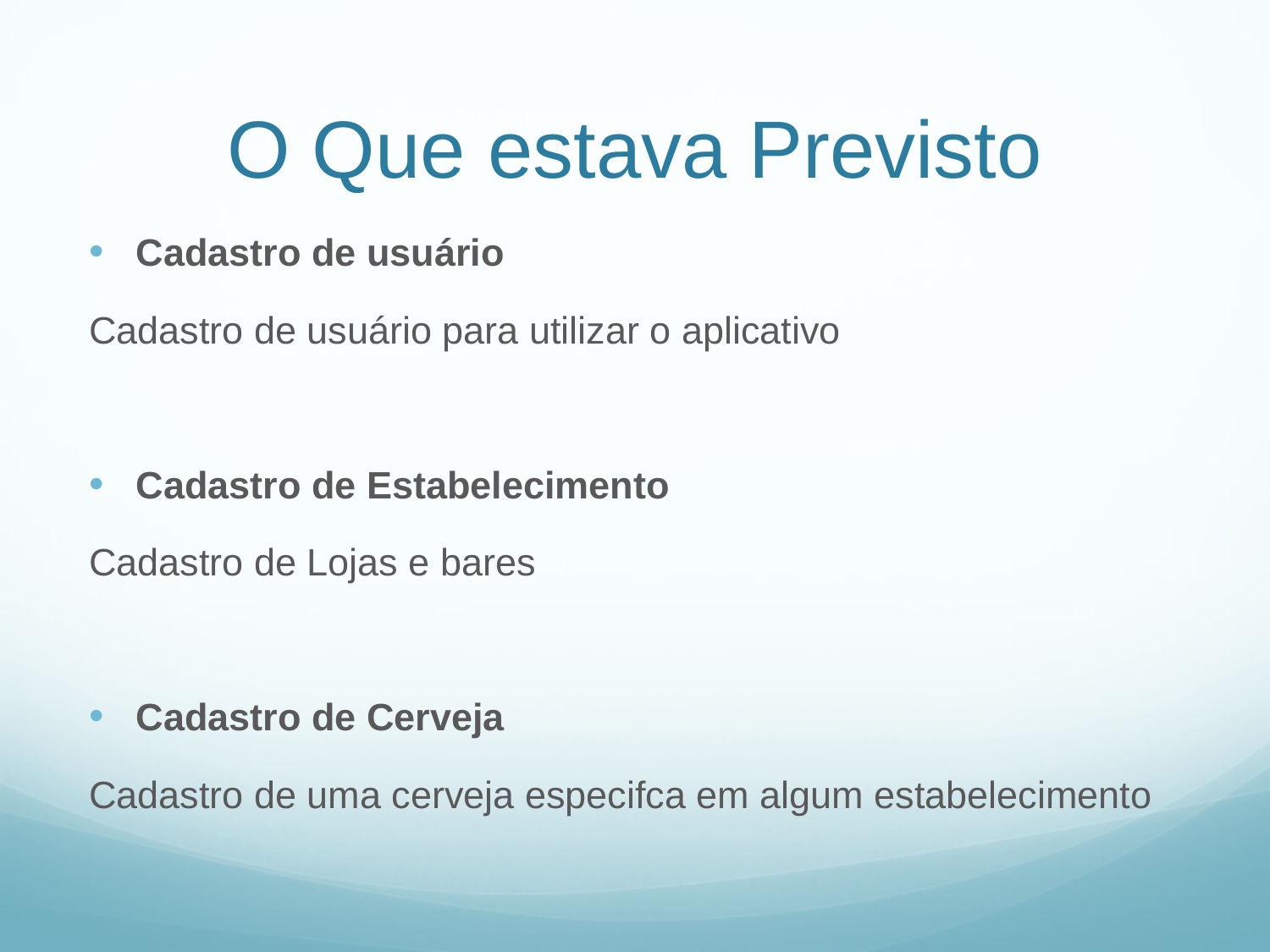

# O Que estava Previsto
Cadastro de usuário
Cadastro de usuário para utilizar o aplicativo

Cadastro de Estabelecimento
Cadastro de Lojas e bares

Cadastro de Cerveja
Cadastro de uma cerveja especifca em algum estabelecimento